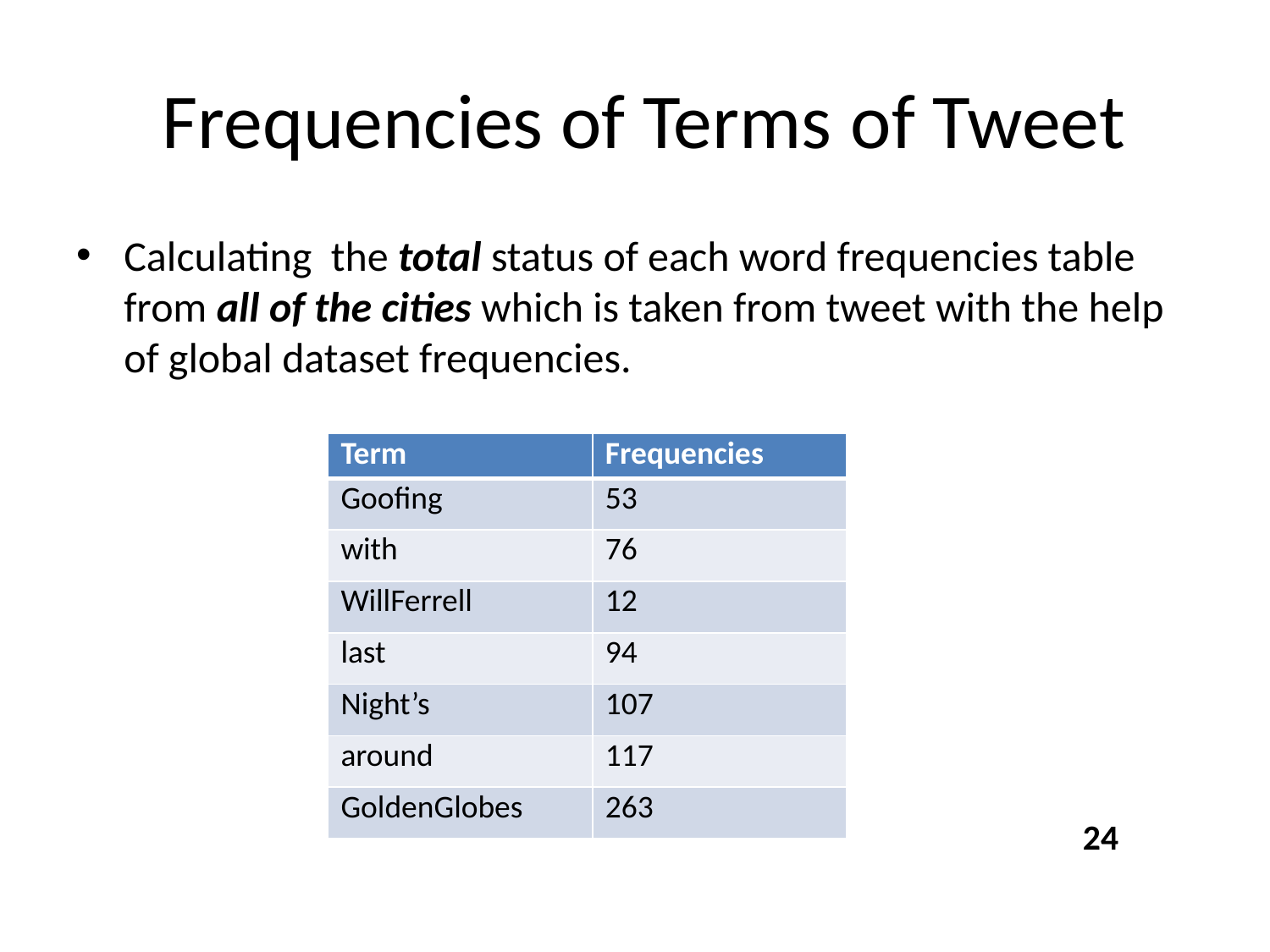

# Frequencies of Terms of Tweet
Calculating  the total status of each word frequencies table from all of the cities which is taken from tweet with the help of global dataset frequencies.

| Term | Frequencies |
| --- | --- |
| Goofing | 53 |
| with | 76 |
| WillFerrell | 12 |
| last | 94 |
| Night’s | 107 |
| around | 117 |
| GoldenGlobes | 263 |
24